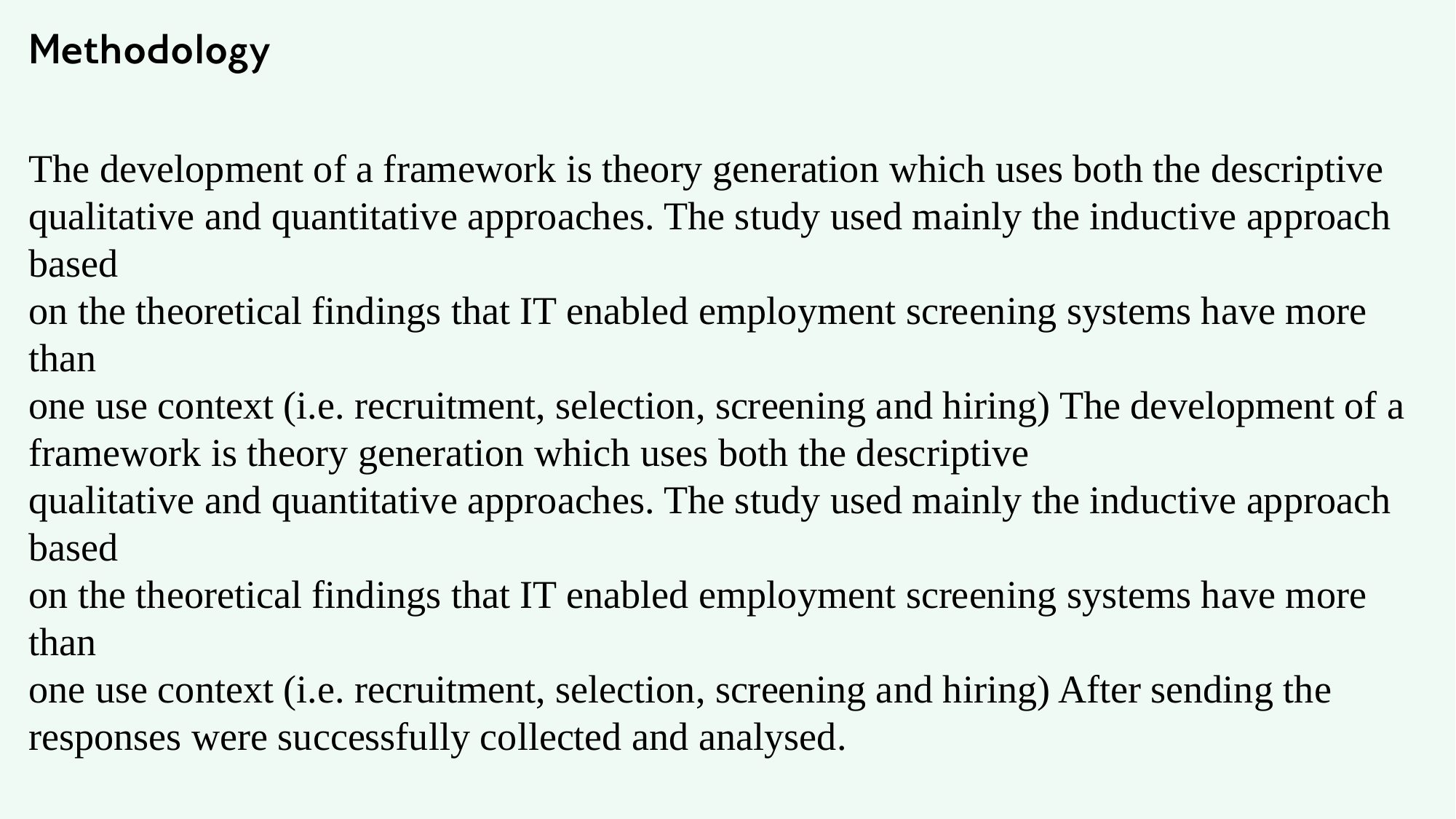

Methodology
The development of a framework is theory generation which uses both the descriptive qualitative and quantitative approaches. The study used mainly the inductive approach based
on the theoretical findings that IT enabled employment screening systems have more than
one use context (i.e. recruitment, selection, screening and hiring) The development of a framework is theory generation which uses both the descriptive
qualitative and quantitative approaches. The study used mainly the inductive approach based
on the theoretical findings that IT enabled employment screening systems have more than
one use context (i.e. recruitment, selection, screening and hiring) After sending the responses were successfully collected and analysed.